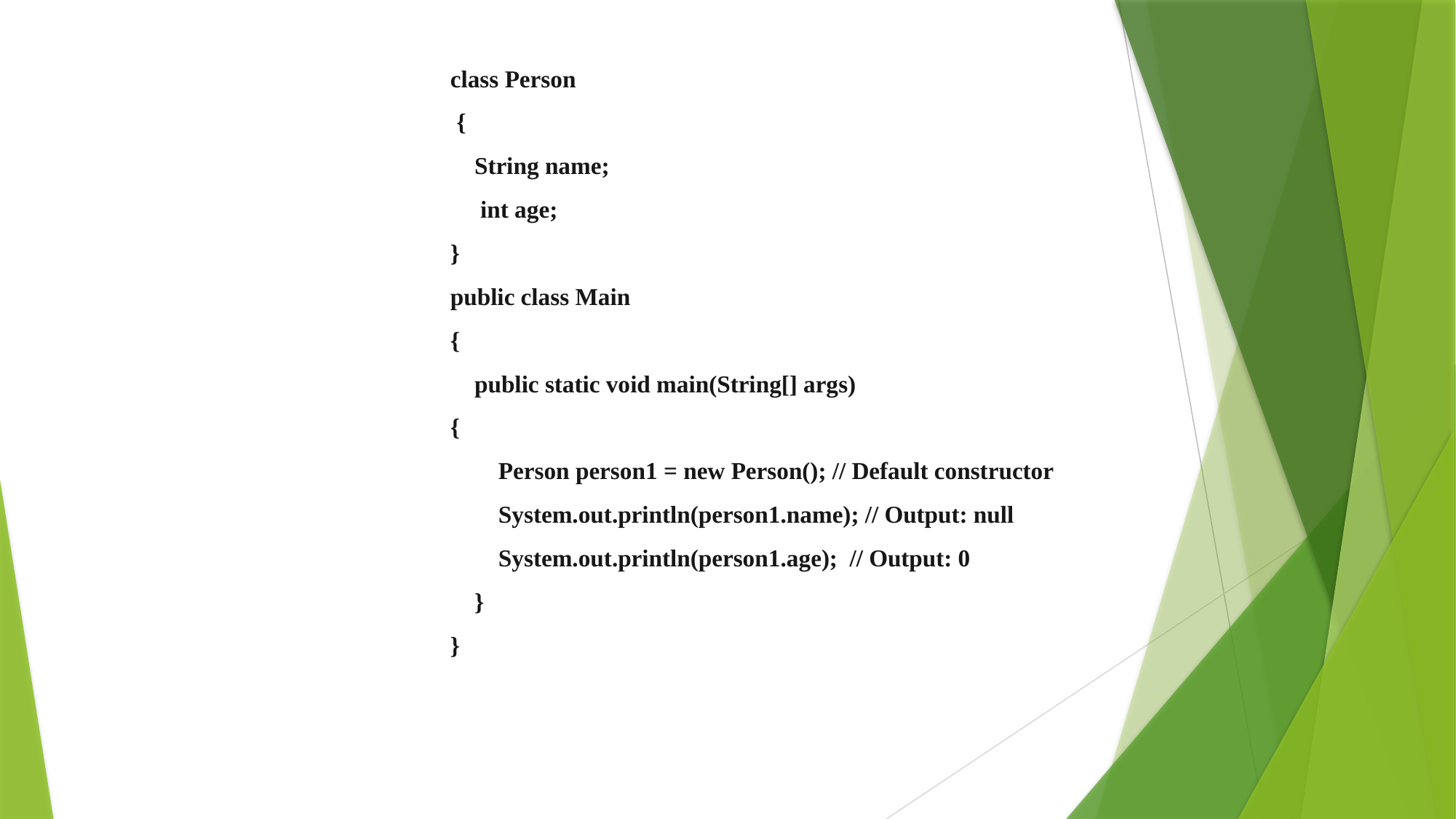

class Person
 {
    String name;
     int age;
}
public class Main
{
    public static void main(String[] args)
{
        Person person1 = new Person(); // Default constructor
        System.out.println(person1.name); // Output: null
        System.out.println(person1.age);  // Output: 0
    }
}